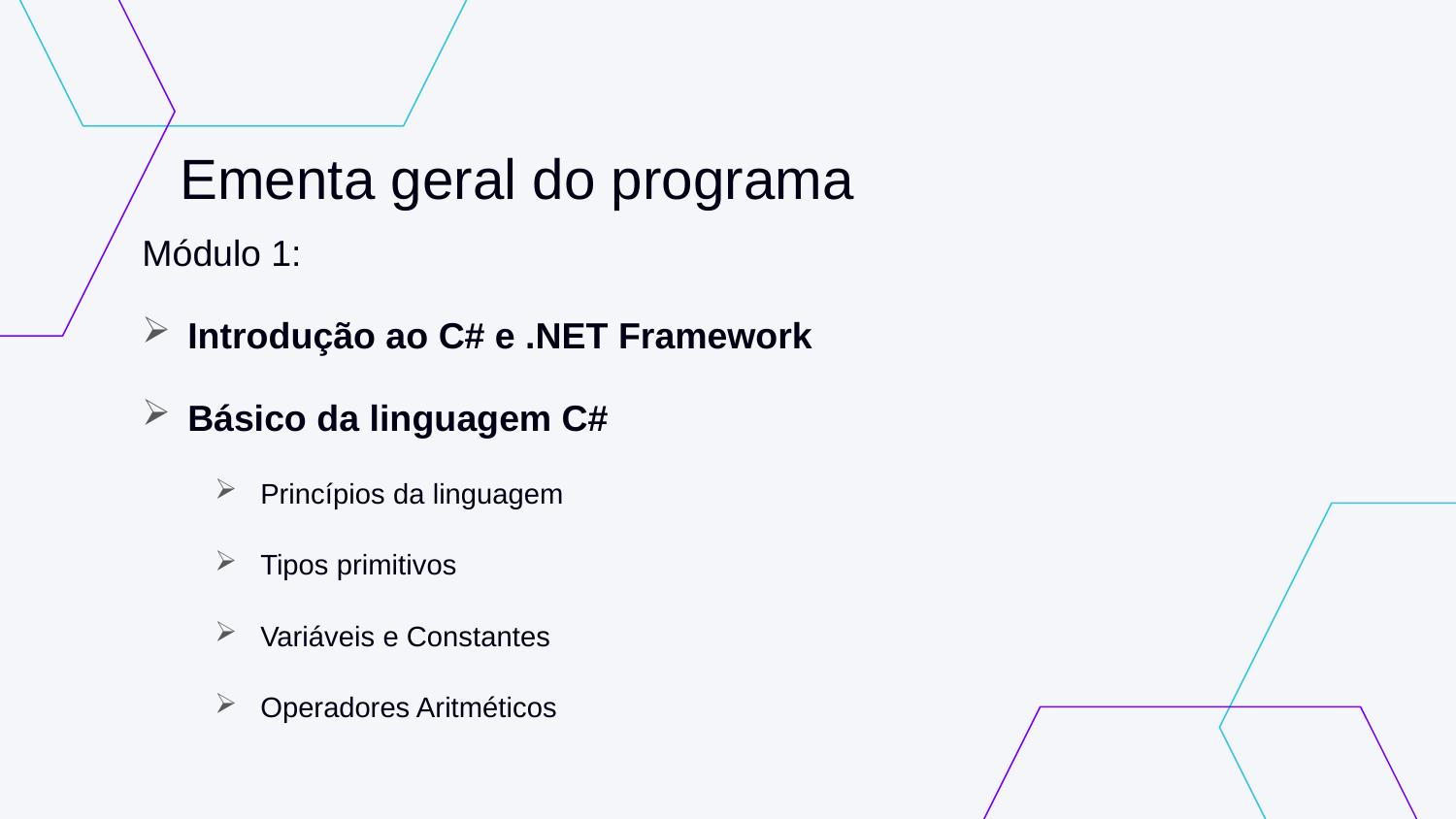

# Ementa geral do programa
Módulo 1:
Introdução ao C# e .NET Framework
Básico da linguagem C#
Princípios da linguagem
Tipos primitivos
Variáveis e Constantes
Operadores Aritméticos